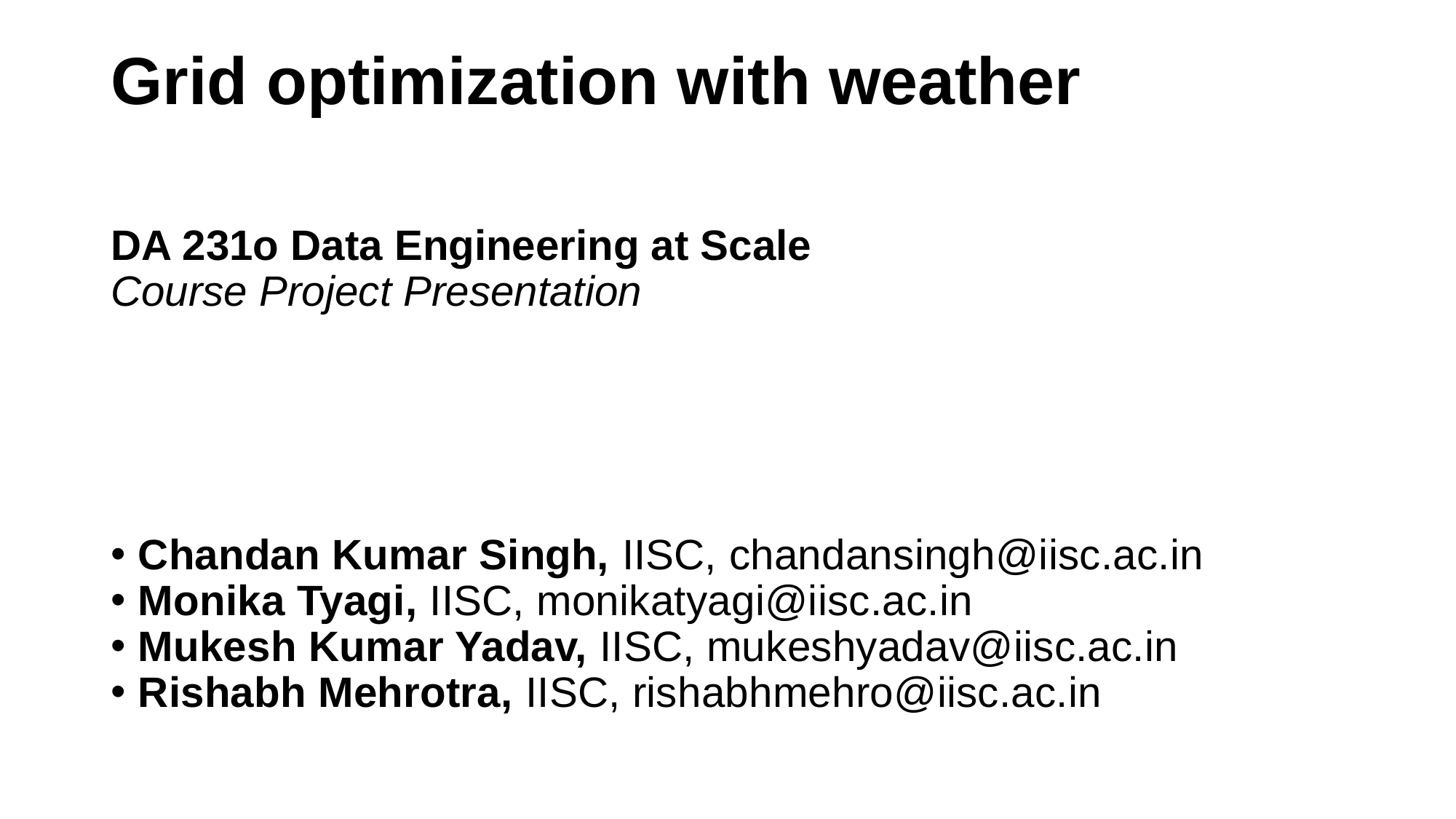

# Grid optimization with weather
DA 231o Data Engineering at Scale
Course Project Presentation

Chandan Kumar Singh, IISC, chandansingh@iisc.ac.in
Monika Tyagi, IISC, monikatyagi@iisc.ac.in
Mukesh Kumar Yadav, IISC, mukeshyadav@iisc.ac.in
Rishabh Mehrotra, IISC, rishabhmehro@iisc.ac.in